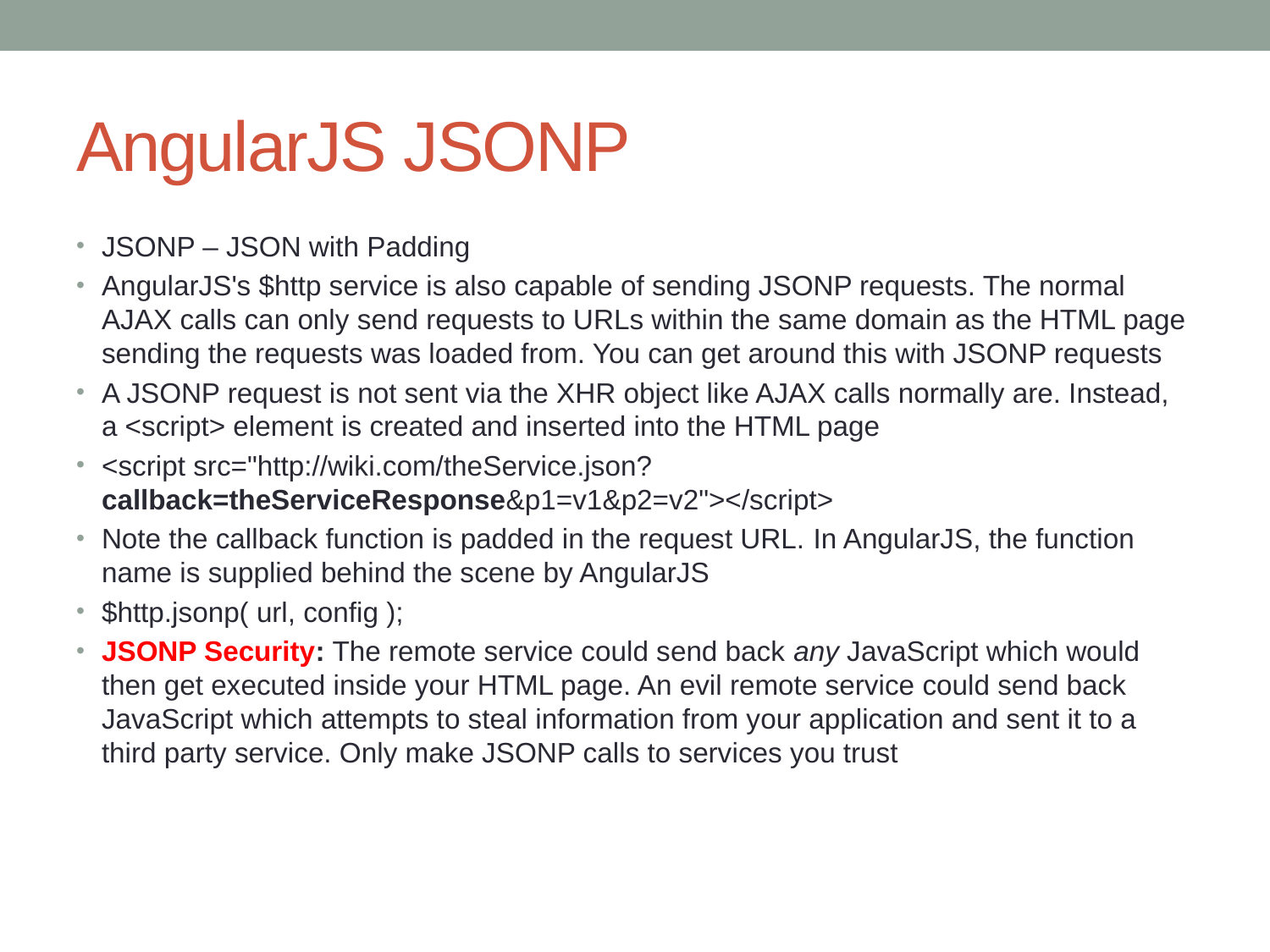

# AngularJS JSONP
JSONP – JSON with Padding
AngularJS's $http service is also capable of sending JSONP requests. The normal AJAX calls can only send requests to URLs within the same domain as the HTML page sending the requests was loaded from. You can get around this with JSONP requests
A JSONP request is not sent via the XHR object like AJAX calls normally are. Instead, a <script> element is created and inserted into the HTML page
<script src="http://wiki.com/theService.json?callback=theServiceResponse&p1=v1&p2=v2"></script>
Note the callback function is padded in the request URL. In AngularJS, the function name is supplied behind the scene by AngularJS
$http.jsonp( url, config );
JSONP Security: The remote service could send back any JavaScript which would then get executed inside your HTML page. An evil remote service could send back JavaScript which attempts to steal information from your application and sent it to a third party service. Only make JSONP calls to services you trust